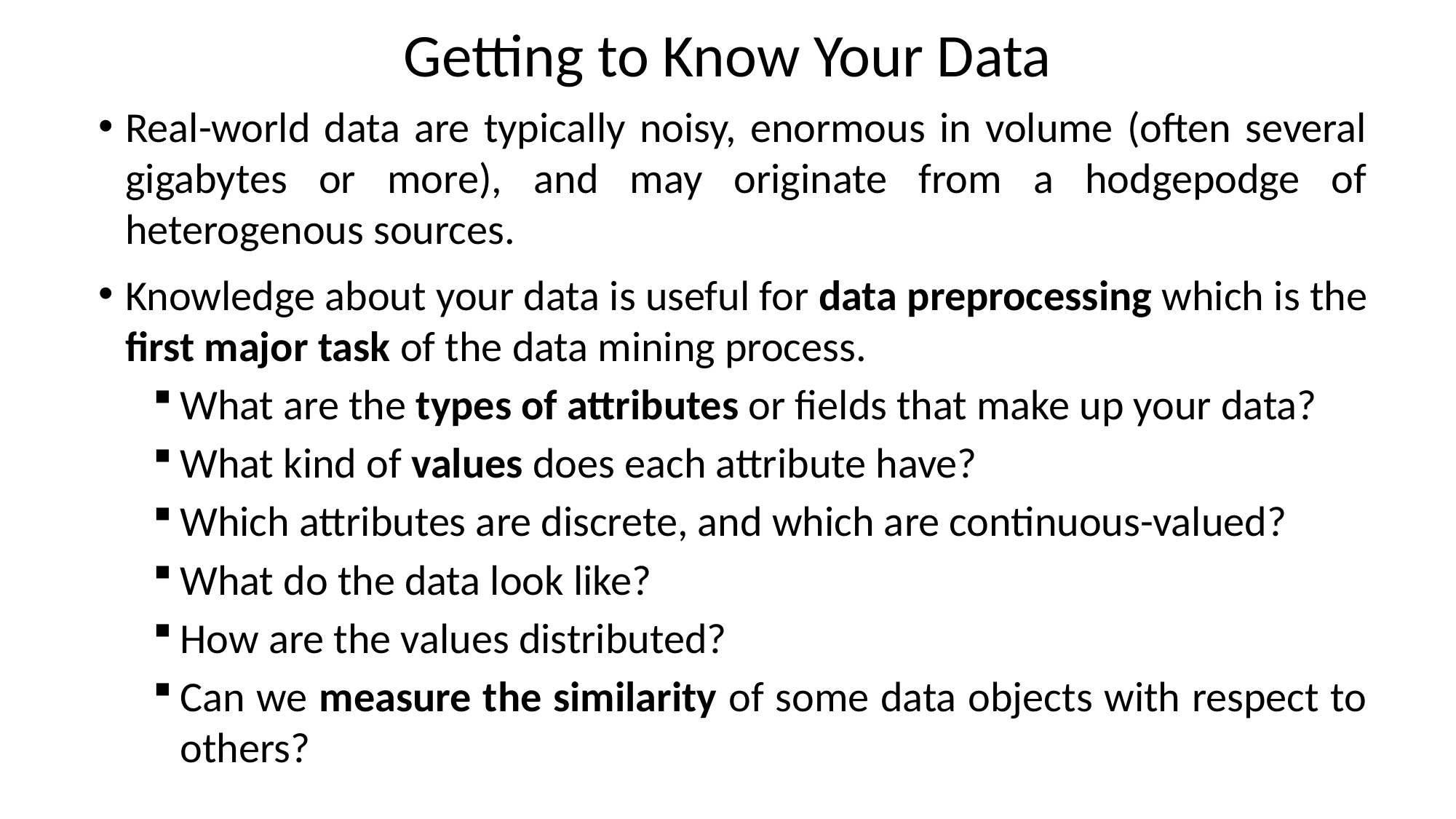

# Getting to Know Your Data
Real-world data are typically noisy, enormous in volume (often several gigabytes or more), and may originate from a hodgepodge of heterogenous sources.
Knowledge about your data is useful for data preprocessing which is the first major task of the data mining process.
What are the types of attributes or fields that make up your data?
What kind of values does each attribute have?
Which attributes are discrete, and which are continuous-valued?
What do the data look like?
How are the values distributed?
Can we measure the similarity of some data objects with respect to others?